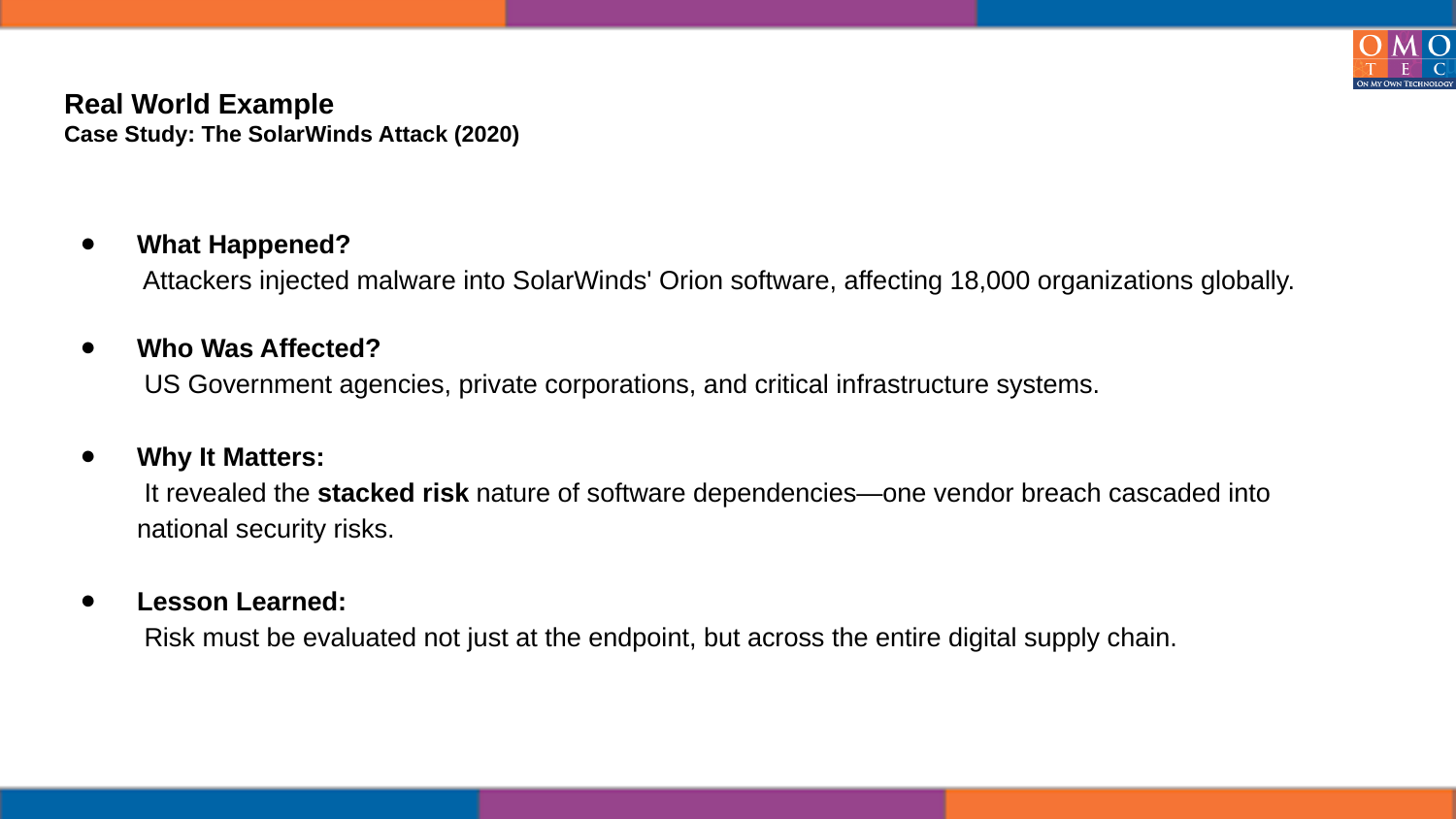

# Real World Example
Case Study: The SolarWinds Attack (2020)

What Happened?
 Attackers injected malware into SolarWinds' Orion software, affecting 18,000 organizations globally.
Who Was Affected?
 US Government agencies, private corporations, and critical infrastructure systems.
Why It Matters:
 It revealed the stacked risk nature of software dependencies—one vendor breach cascaded into national security risks.
Lesson Learned:
 Risk must be evaluated not just at the endpoint, but across the entire digital supply chain.